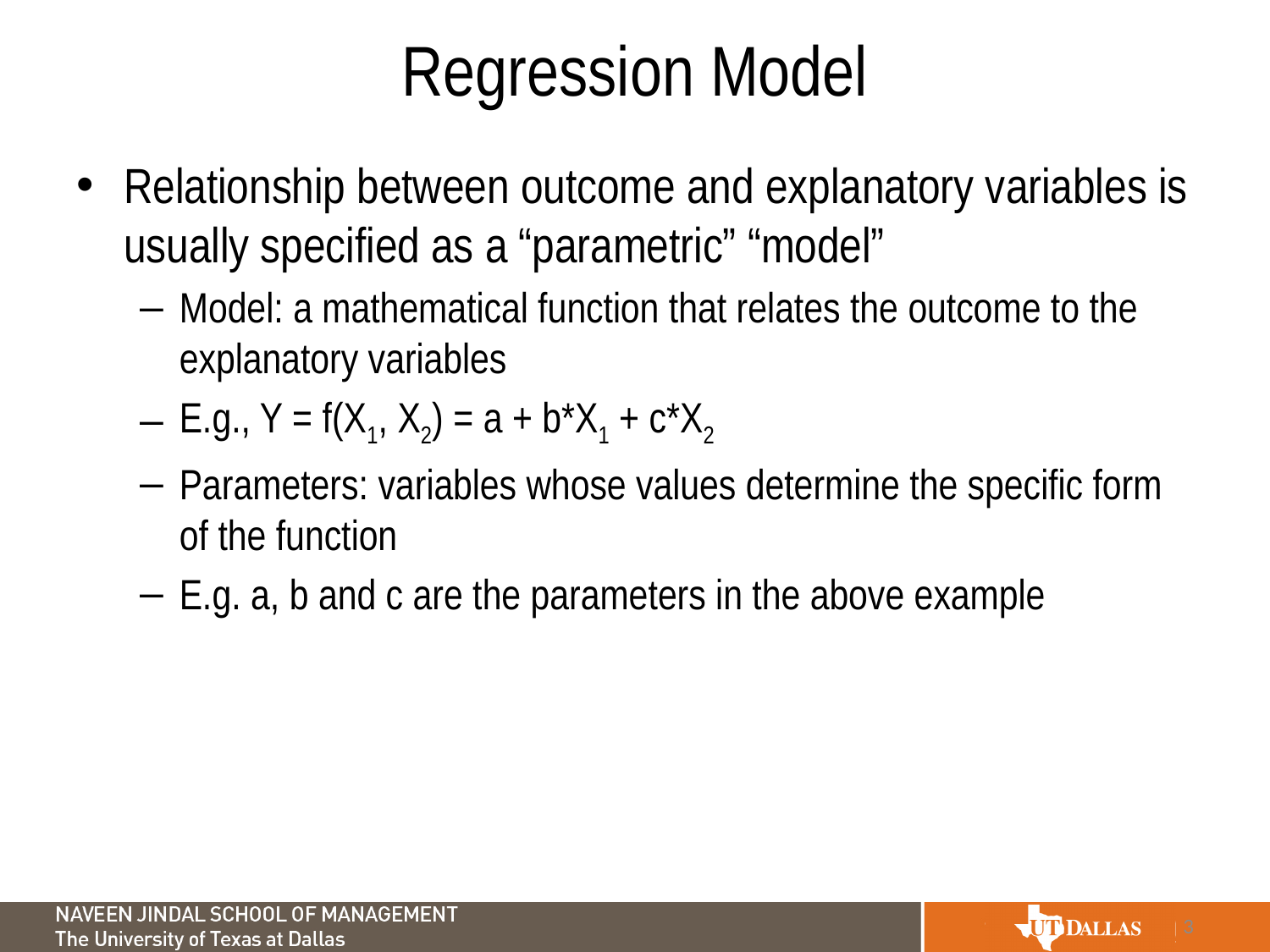

# Regression Model
Relationship between outcome and explanatory variables is usually specified as a “parametric” “model”
Model: a mathematical function that relates the outcome to the explanatory variables
E.g., Y = f(X1, X2) = a + b*X1 + c*X2
Parameters: variables whose values determine the specific form of the function
E.g. a, b and c are the parameters in the above example
3